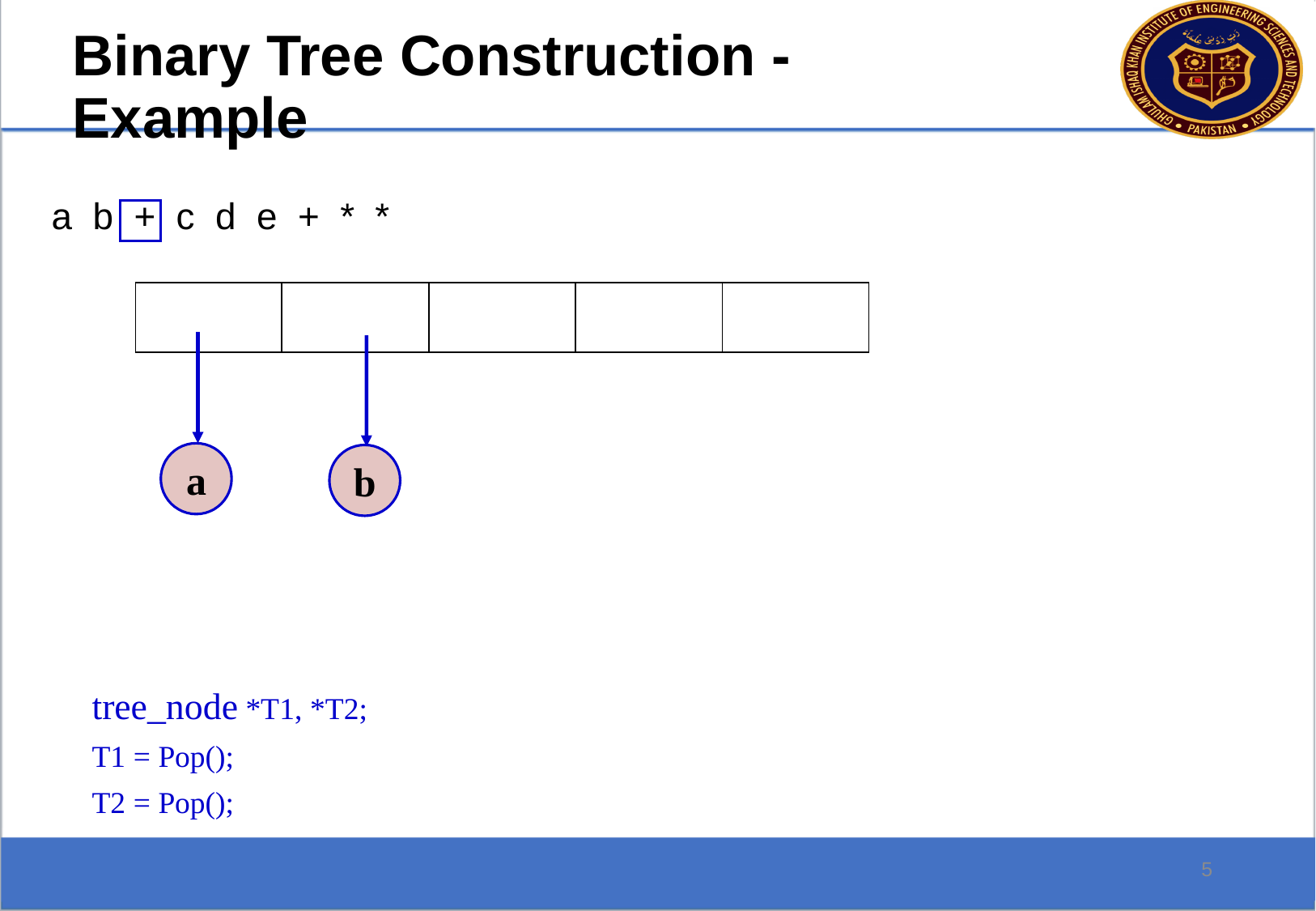

Binary Tree Construction - Example
a  b  +  c  d  e  +  *  *

|  |  |  |  |  |
| --- | --- | --- | --- | --- |

a
b
tree_node *T1, *T2;
T1 = Pop();
T2 = Pop();

5